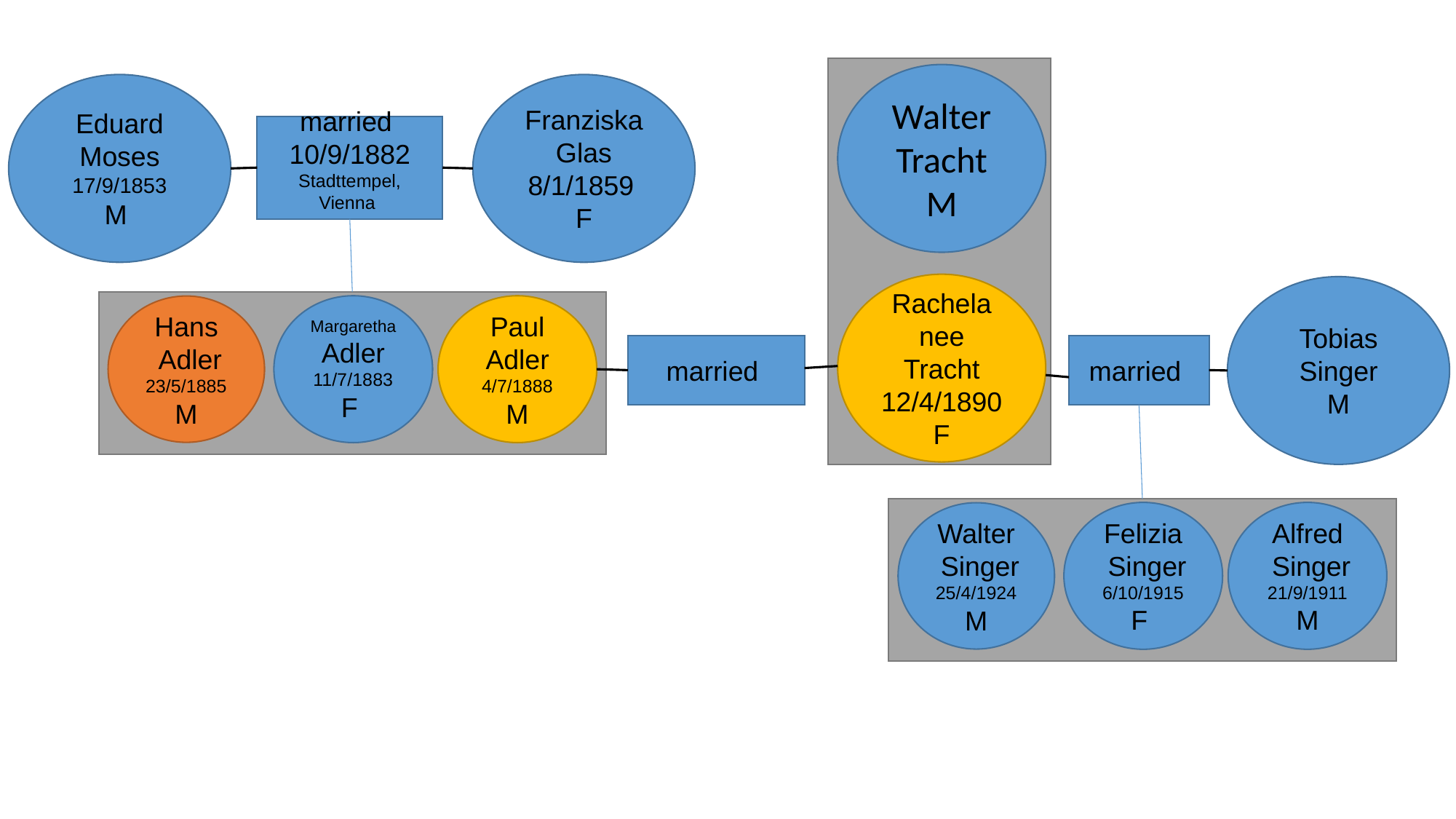

Walter Tracht
M
Eduard Moses
17/9/1853
M
Franziska Glas
8/1/1859
F
married
10/9/1882
Stadttempel, Vienna

Rachela nee Tracht
12/4/1890
F
Tobias Singer
M

Margaretha
Adler
11/7/1883
 F
Paul Adler
4/7/1888 M
Hans
Adler
23/5/1885
M
married
married

Felizia
Singer
6/10/1915
 F
Alfred
Singer
21/9/1911
M
Walter
Singer
25/4/1924
M